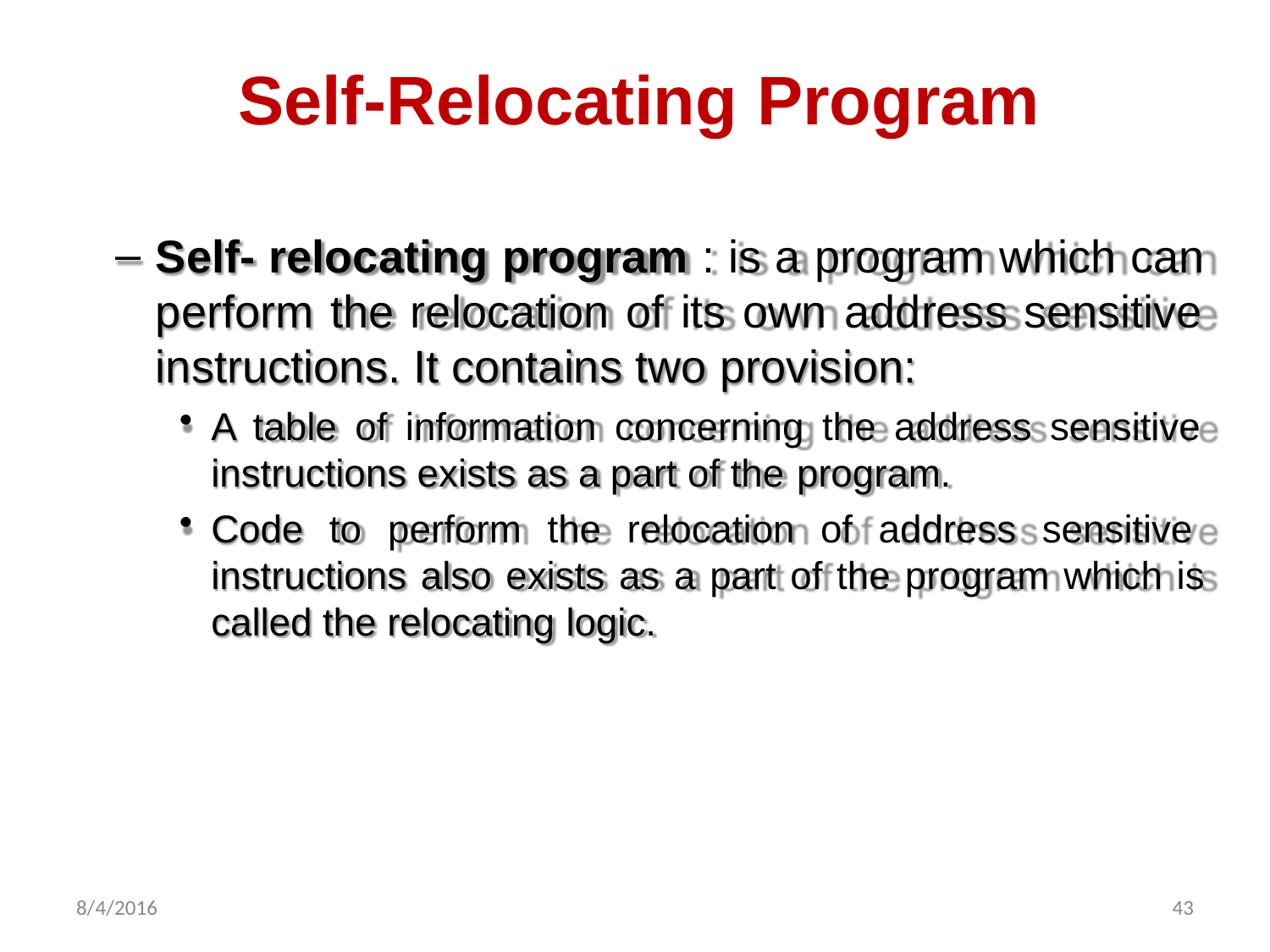

# Self-Relocating Program

Self- relocating program : is a program which can  perform the relocation of its own address sensitive  instructions. It contains two provision:
A table of information concerning the address sensitive  instructions exists as a part of the program.
Code to perform the relocation of address sensitive  instructions also exists as a part of the program which is  called the relocating logic.

8/4/2016
43